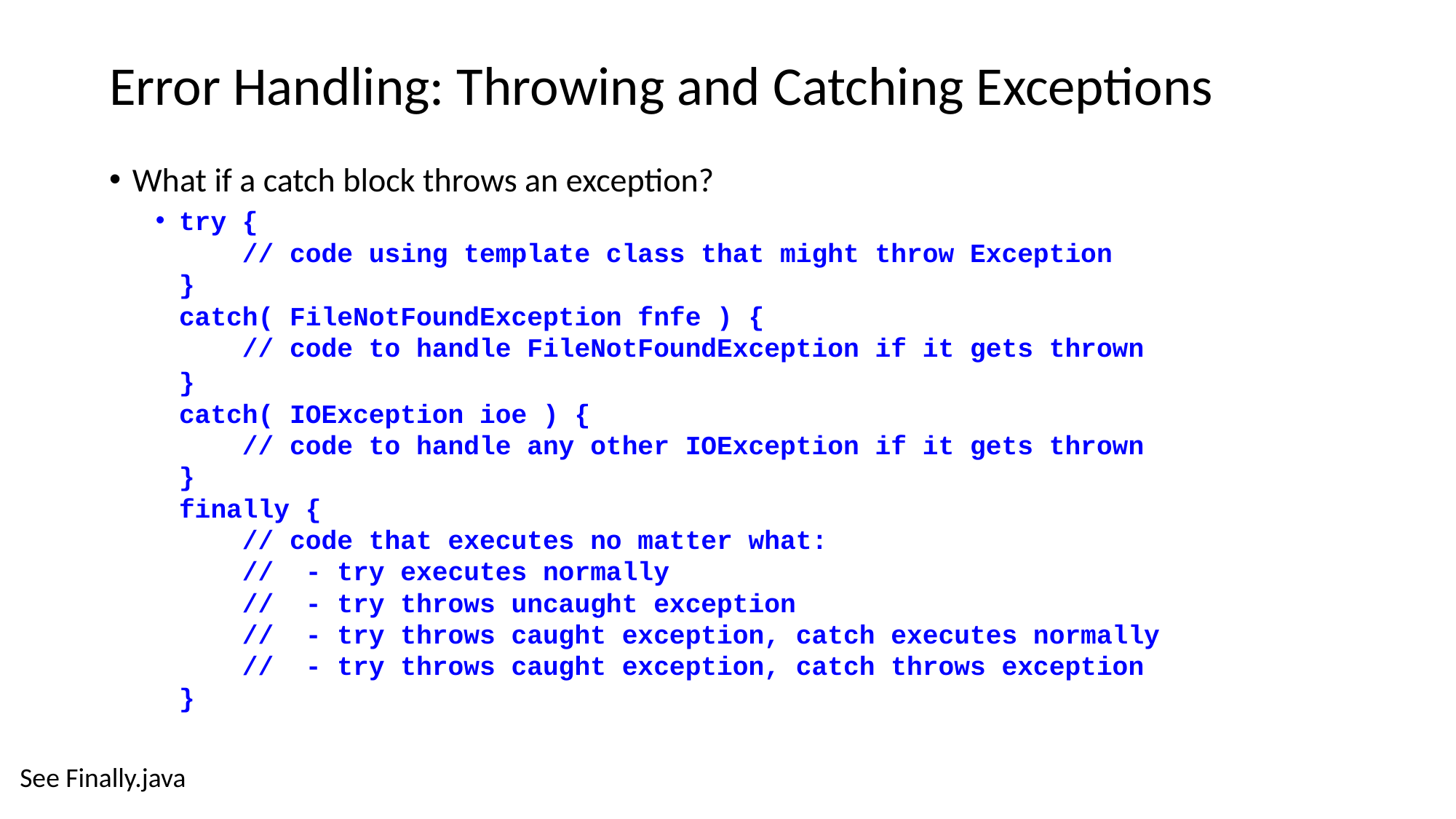

# Error Handling: Throwing and Catching Exceptions
What if a catch block throws an exception?
try {
    // code using template class that might throw Exception
}
catch( FileNotFoundException fnfe ) {
    // code to handle FileNotFoundException if it gets thrown
}
catch( IOException ioe ) {
    // code to handle any other IOException if it gets thrown
}
finally {
    // code that executes no matter what:
    //  - try executes normally
    //  - try throws uncaught exception
    //  - try throws caught exception, catch executes normally
    //  - try throws caught exception, catch throws exception
}

See Finally.java